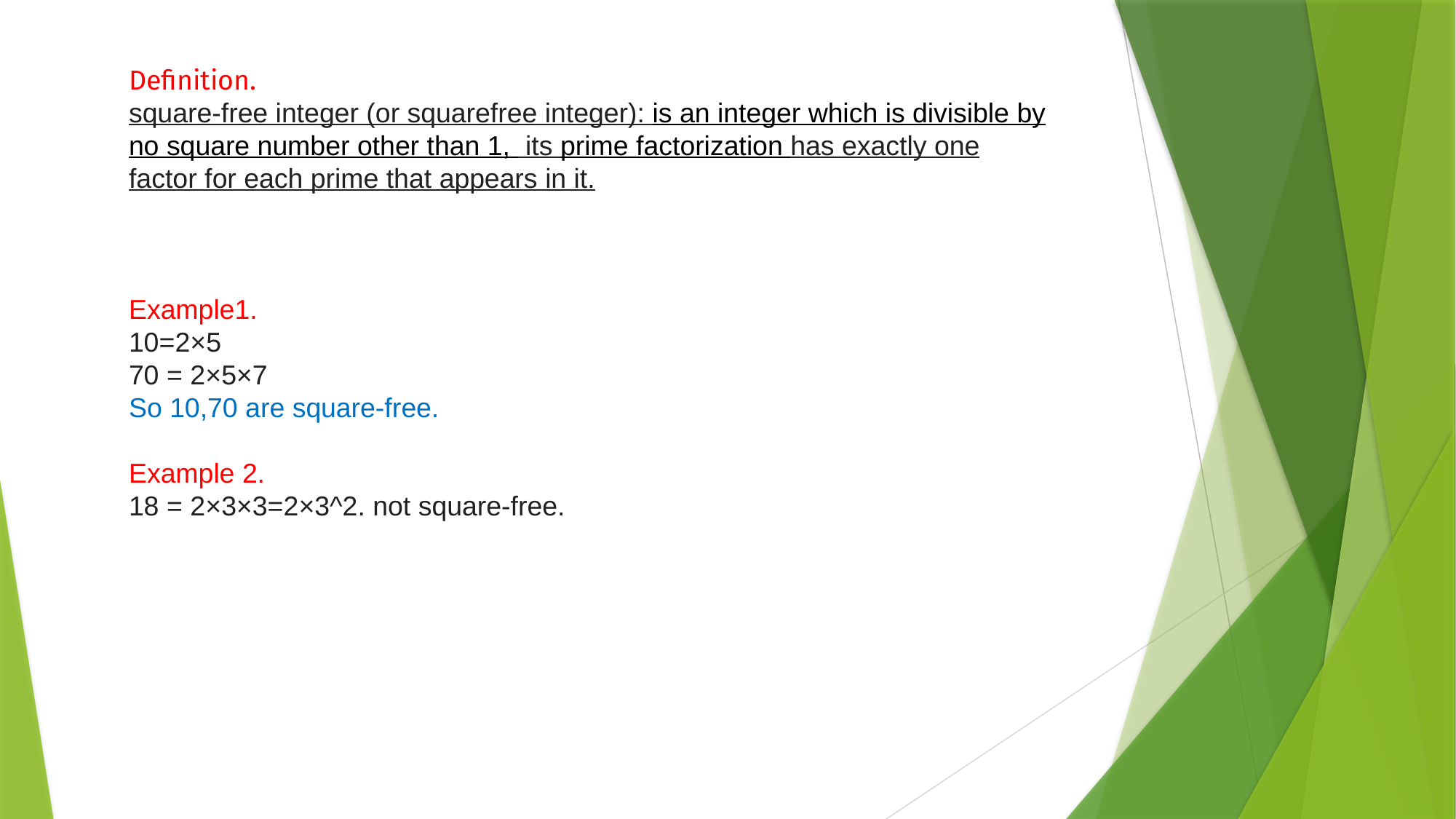

Definition.
square-free integer (or squarefree integer): is an integer which is divisible by no square number other than 1,  its prime factorization has exactly one factor for each prime that appears in it.

Example1.
10=2×5
70 = 2×5×7
So 10,70 are square-free.

Example 2.
18 = 2×3×3=2×3^2. not square-free.